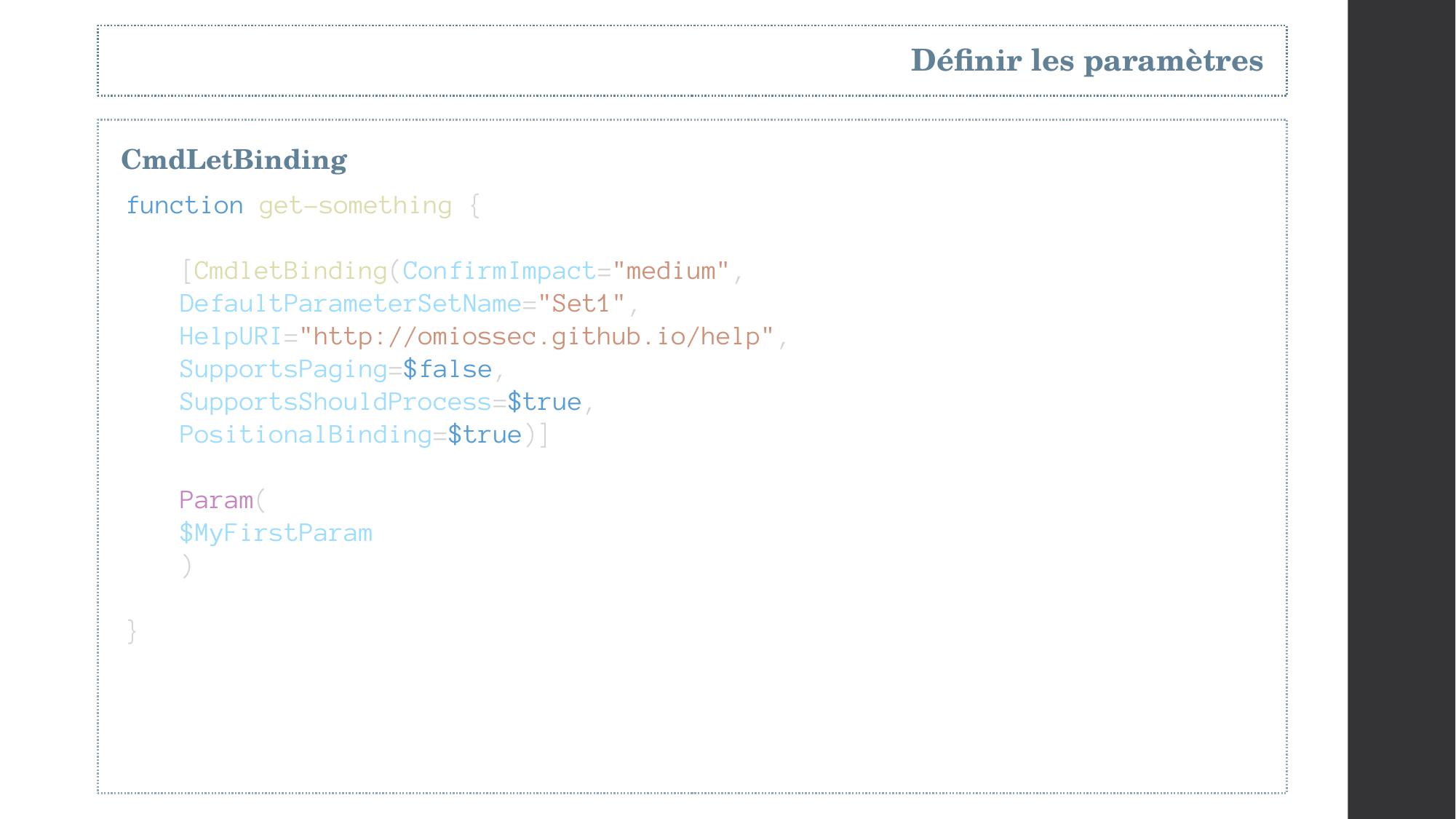

Définir les paramètres

CmdLetBinding
function get-something {
[CmdletBinding(ConfirmImpact="medium",
DefaultParameterSetName="Set1",
HelpURI="http://omiossec.github.io/help",
SupportsPaging=$false,
SupportsShouldProcess=$true,
PositionalBinding=$true)]

Param(
$MyFirstParam
)
}